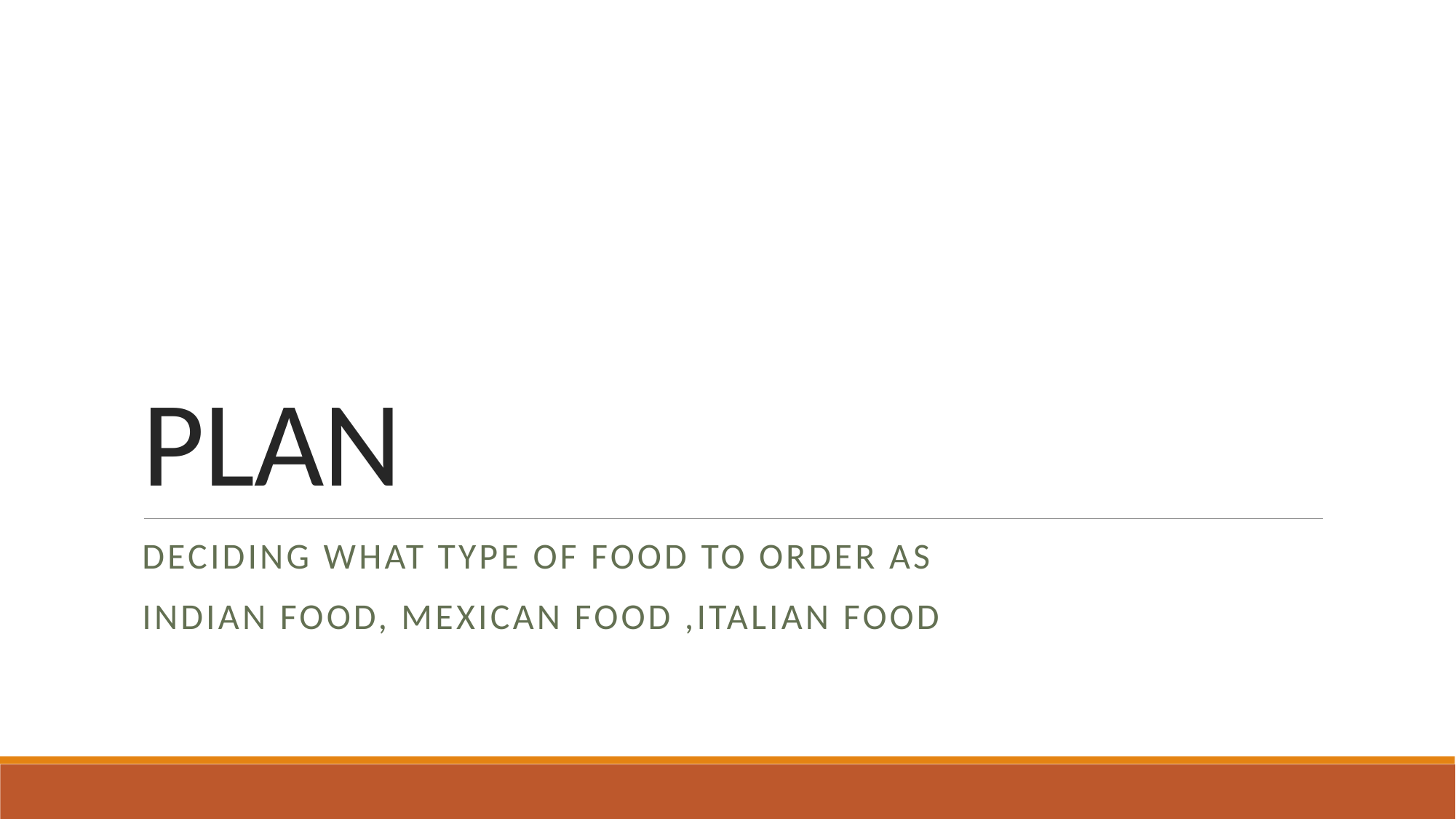

# PLAN
Deciding what type of food to order as
Indian food, Mexican food ,Italian food